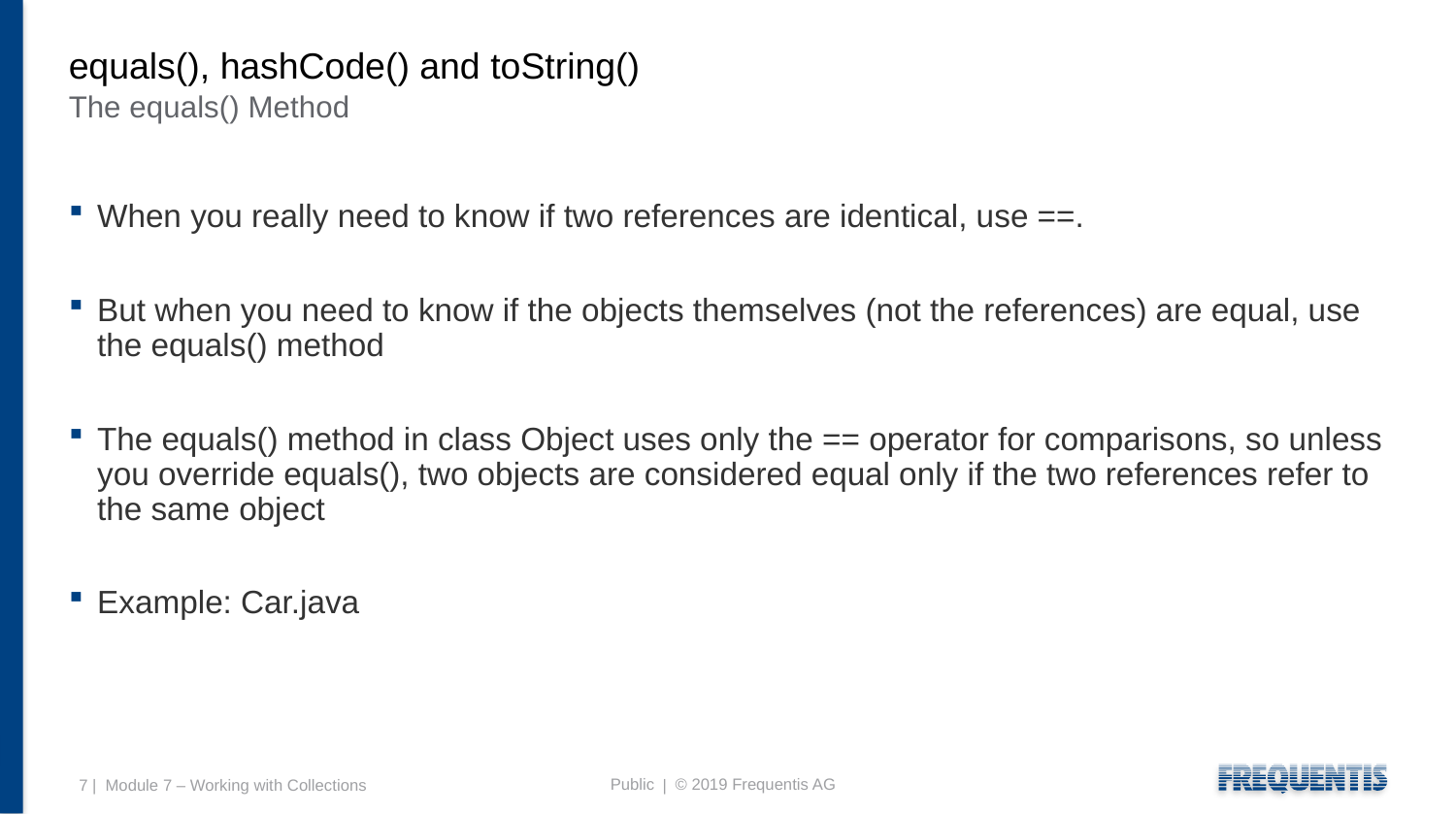

# equals(), hashCode() and toString()
The equals() Method

When you really need to know if two references are identical, use ==.

But when you need to know if the objects themselves (not the references) are equal, use the equals() method

The equals() method in class Object uses only the == operator for comparisons, so unless you override equals(), two objects are considered equal only if the two references refer to the same object

Example: Car.java